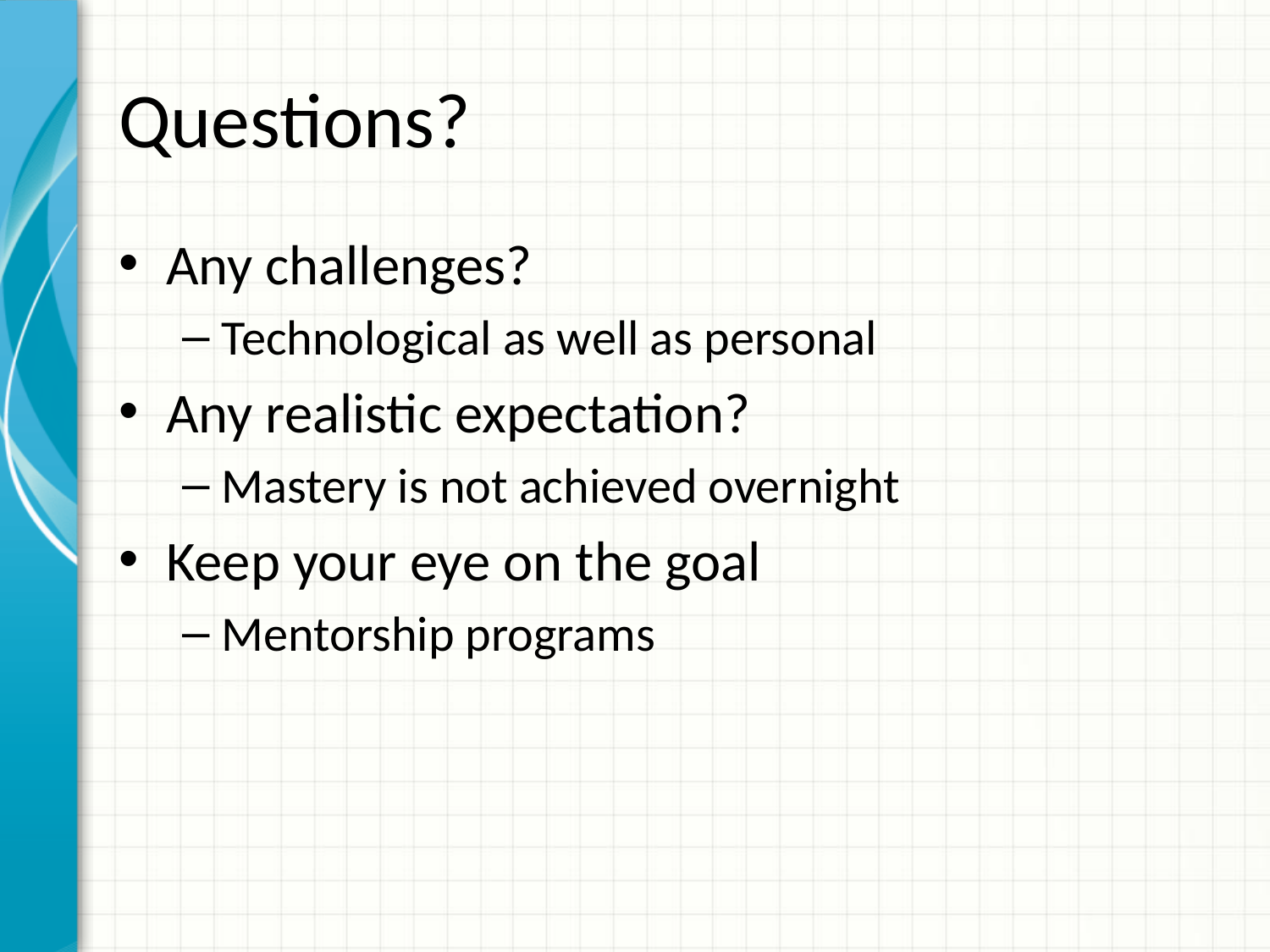

# Questions?
Any challenges?
Technological as well as personal
Any realistic expectation?
Mastery is not achieved overnight
Keep your eye on the goal
Mentorship programs